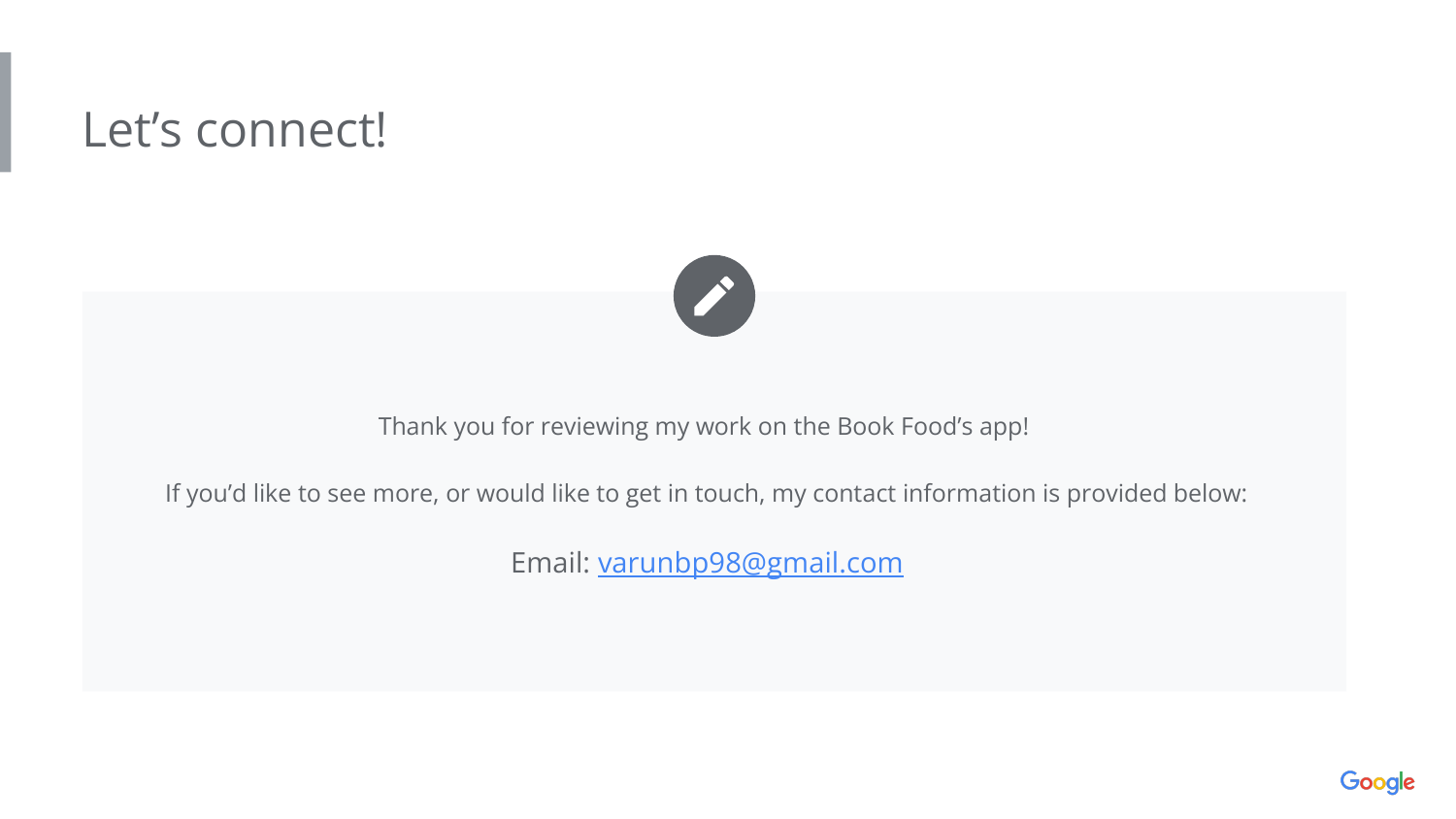

Let’s connect!

Thank you for reviewing my work on the Book Food’s app!

If you’d like to see more, or would like to get in touch, my contact information is provided below:

Email: varunbp98@gmail.com